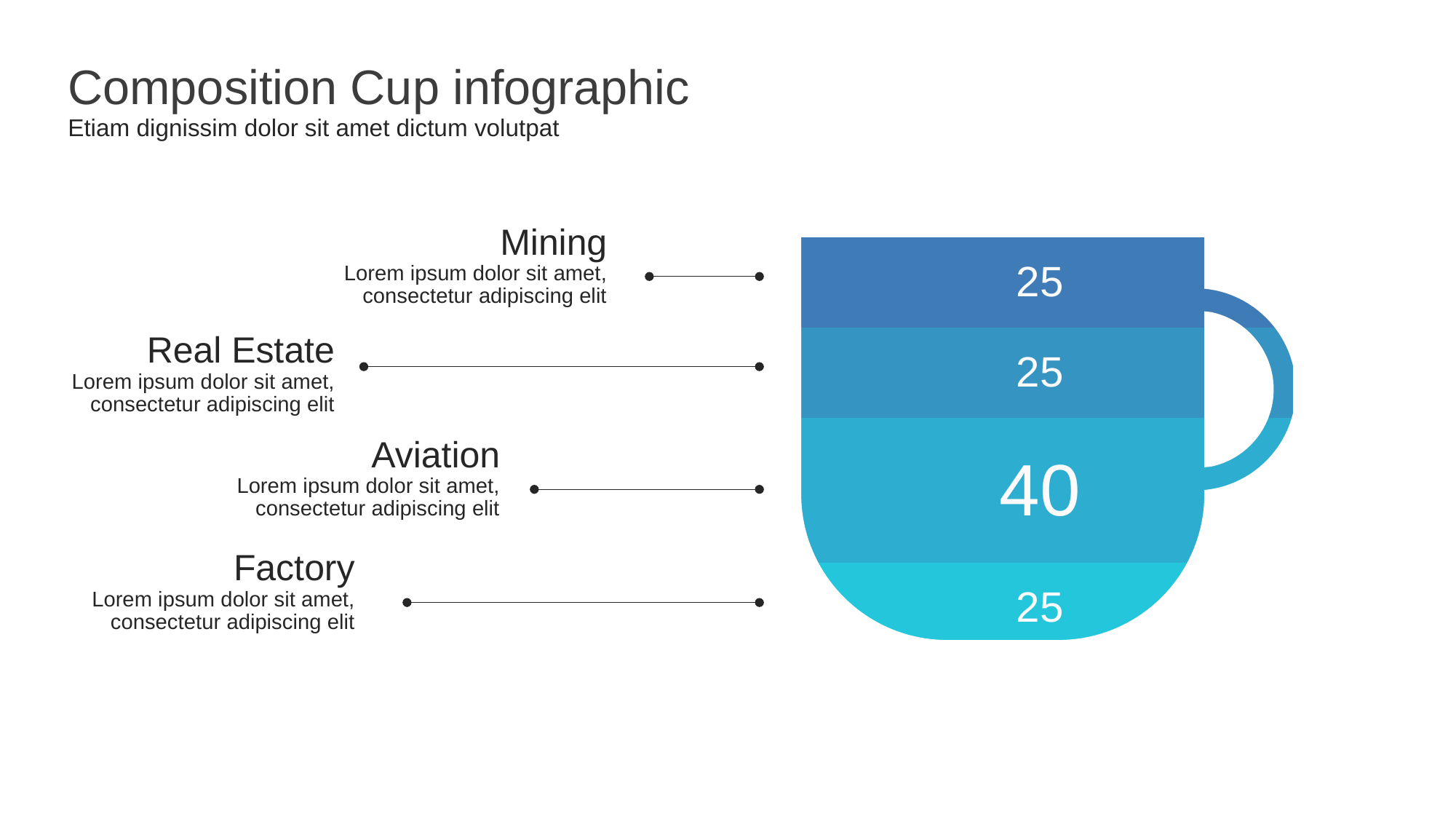

Composition Cup infographic
Etiam dignissim dolor sit amet dictum volutpat

### Chart

| Category | Series 1 | Series 2 | Series 3 | Series 4 |
|---|---|---|---|---|
| Category 1 | 25.0 | 40.0 | 25.0 | 25.0 |
Mining
Lorem ipsum dolor sit amet, consectetur adipiscing elit

Real Estate
Lorem ipsum dolor sit amet, consectetur adipiscing elit
Aviation
Lorem ipsum dolor sit amet, consectetur adipiscing elit
Factory
Lorem ipsum dolor sit amet, consectetur adipiscing elit